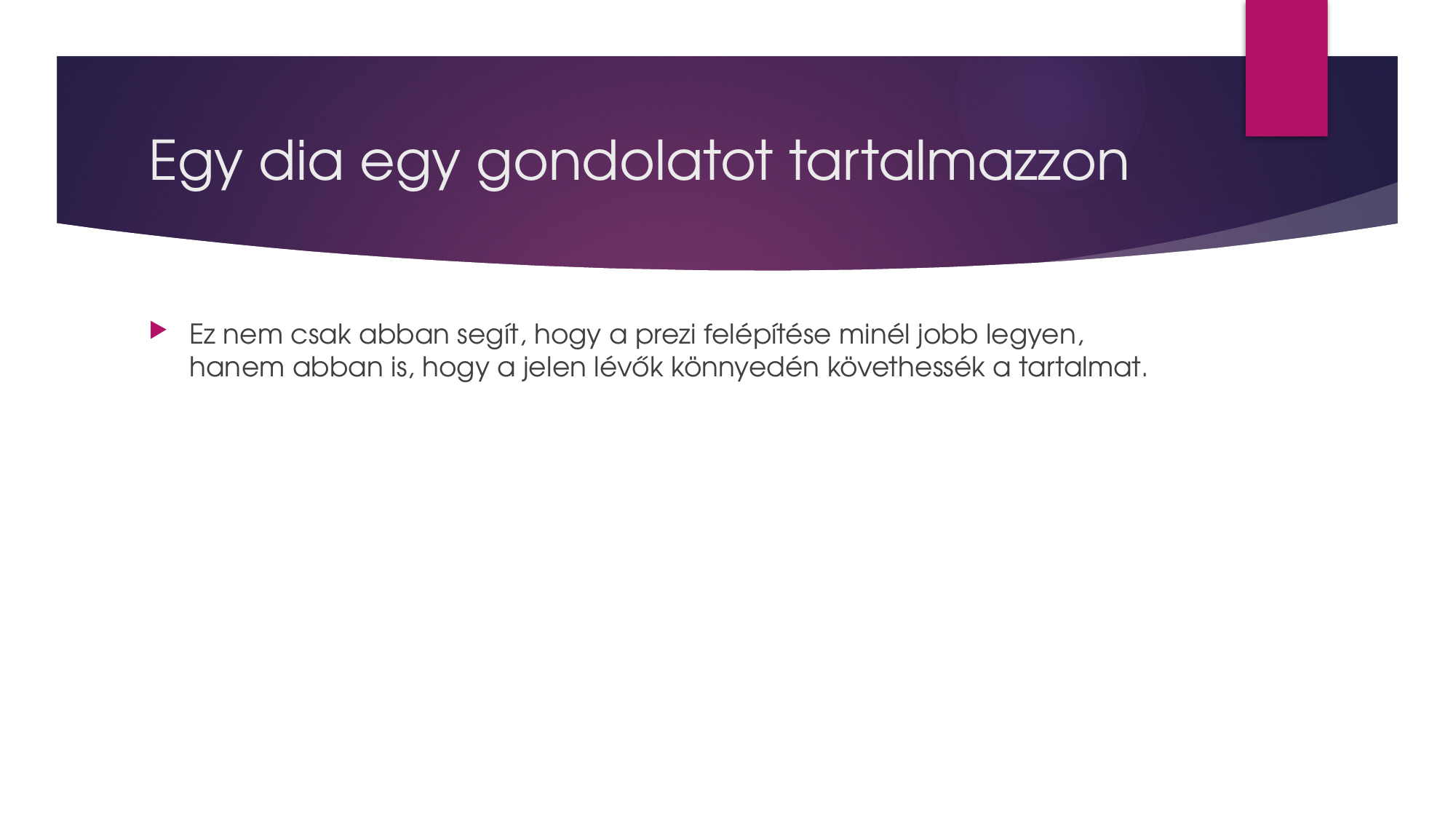

# Egy dia egy gondolatot tartalmazzon
Ez nem csak abban segít, hogy a prezi felépítése minél jobb legyen, hanem abban is, hogy a jelen lévők könnyedén követhessék a tartalmat.